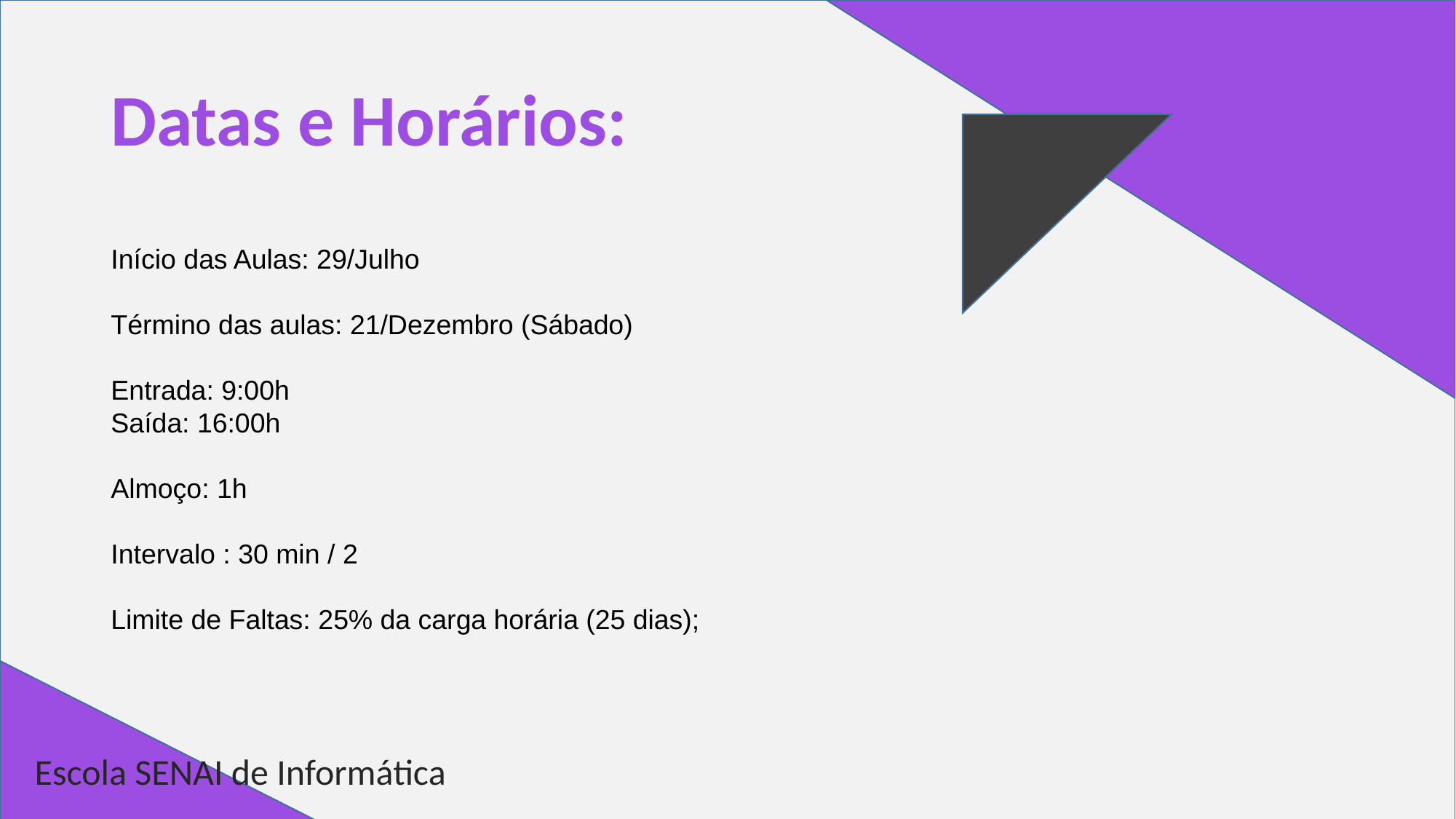

# Datas e Horários:
Início das Aulas: 29/Julho

Término das aulas: 21/Dezembro (Sábado)

Entrada: 9:00h
Saída: 16:00h

Almoço: 1h

Intervalo : 30 min / 2

Limite de Faltas: 25% da carga horária (25 dias);